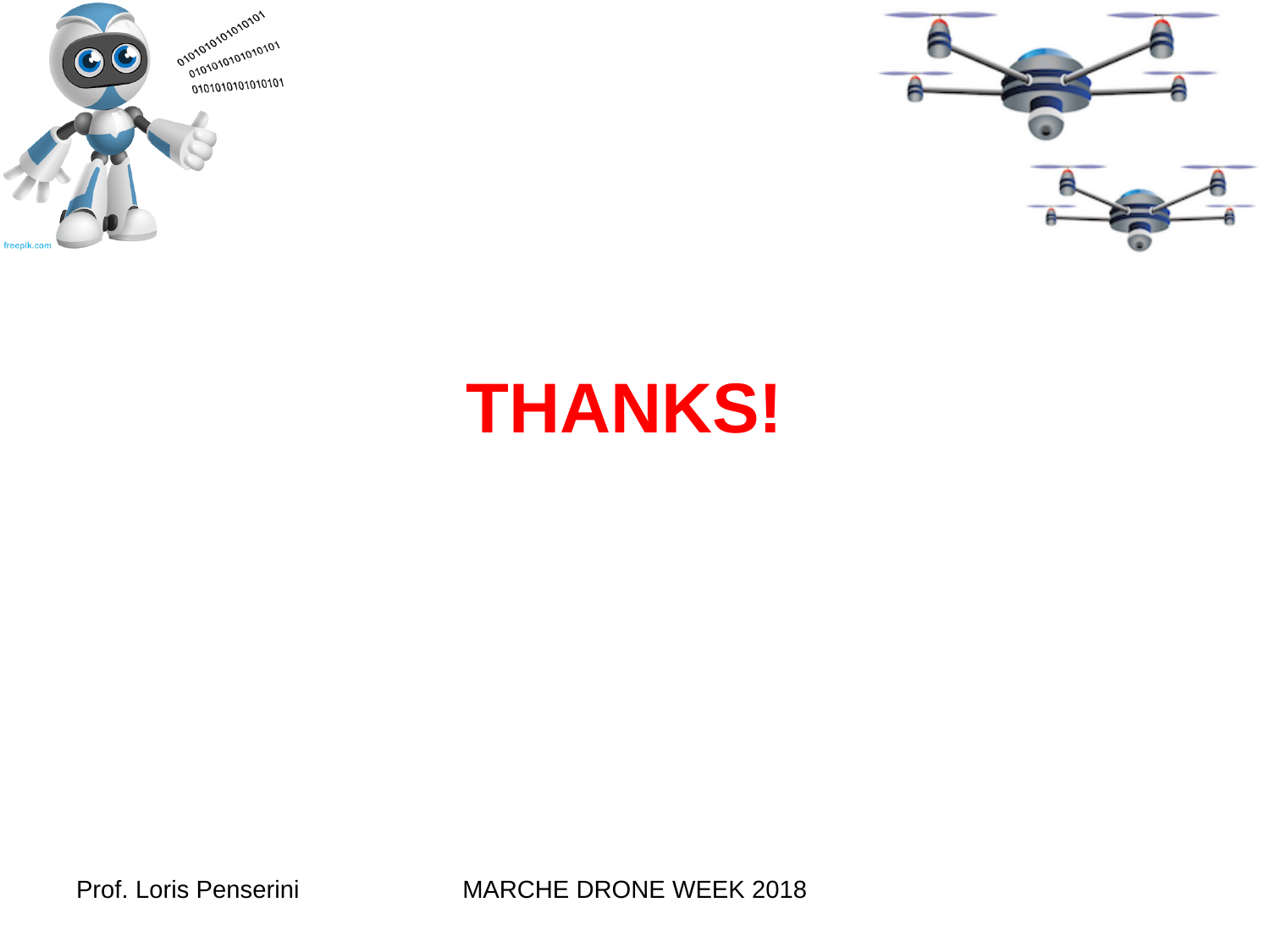

THANKS!
Prof. Loris Penserini
MARCHE DRONE WEEK 2018